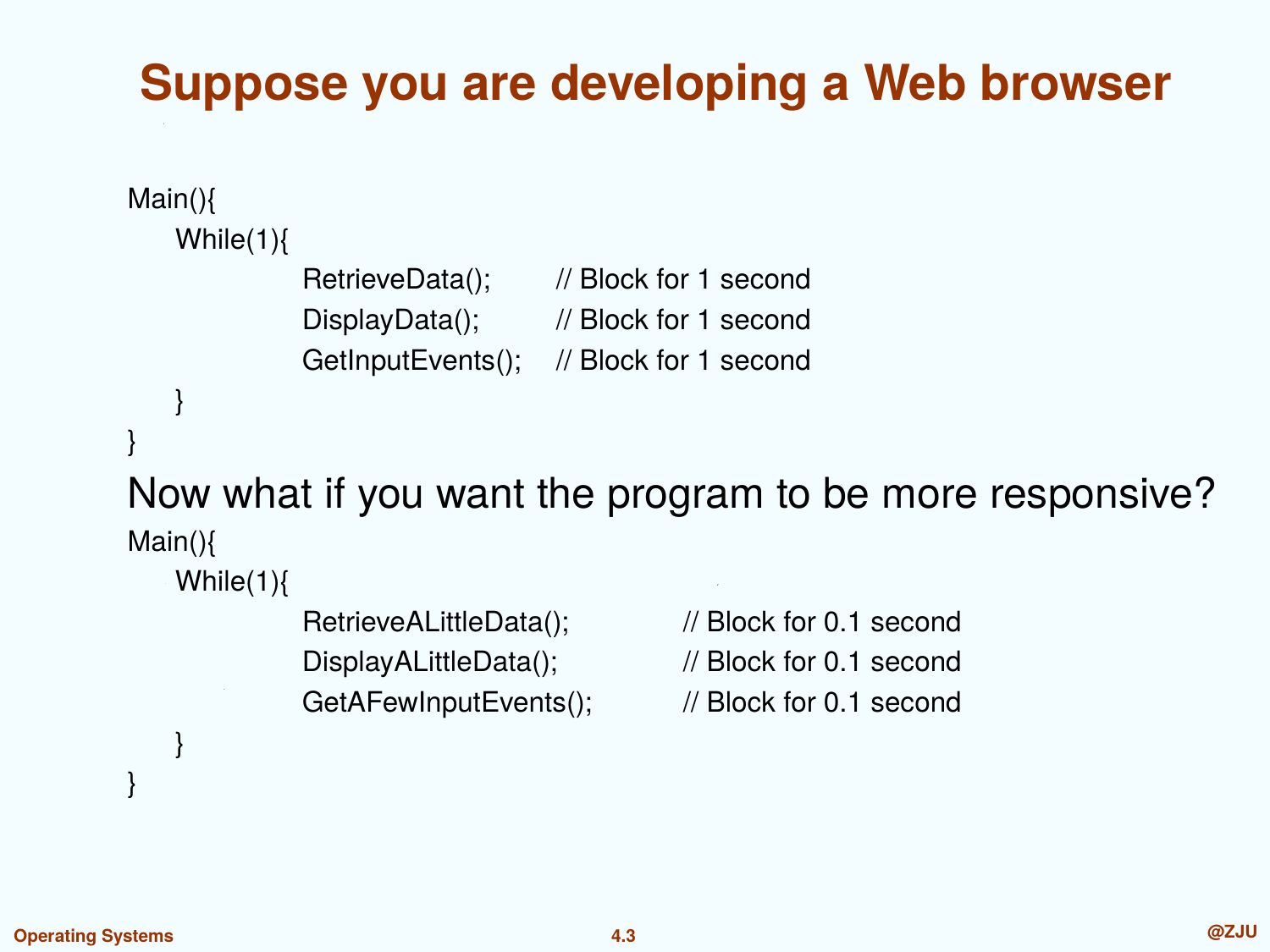

# Suppose you are developing a Web browser
Main(){
	While(1){
		RetrieveData();	// Block for 1 second
		DisplayData();	// Block for 1 second
		GetInputEvents();	// Block for 1 second
	}
}
Now what if you want the program to be more responsive?
Main(){
	While(1){
		RetrieveALittleData();	// Block for 0.1 second
		DisplayALittleData();	// Block for 0.1 second
		GetAFewInputEvents();	// Block for 0.1 second
	}
}